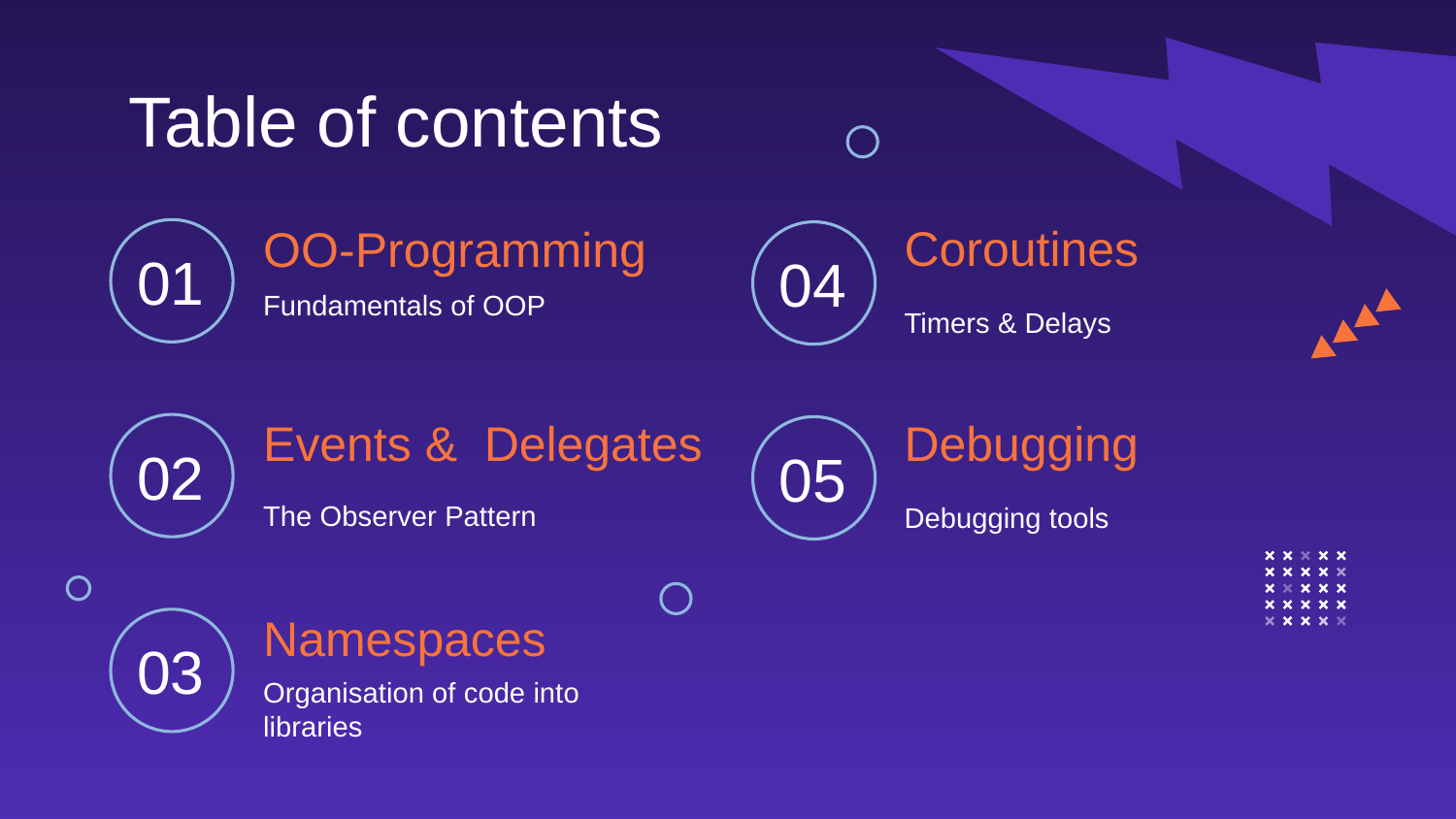

Table of contents

01
04

Coroutines
# OO-Programming

Fundamentals of OOP

Timers & Delays
02
05

Events &  Delegates
Debugging

The Observer Pattern
Debugging tools
03

Namespaces
Organisation of code into libraries